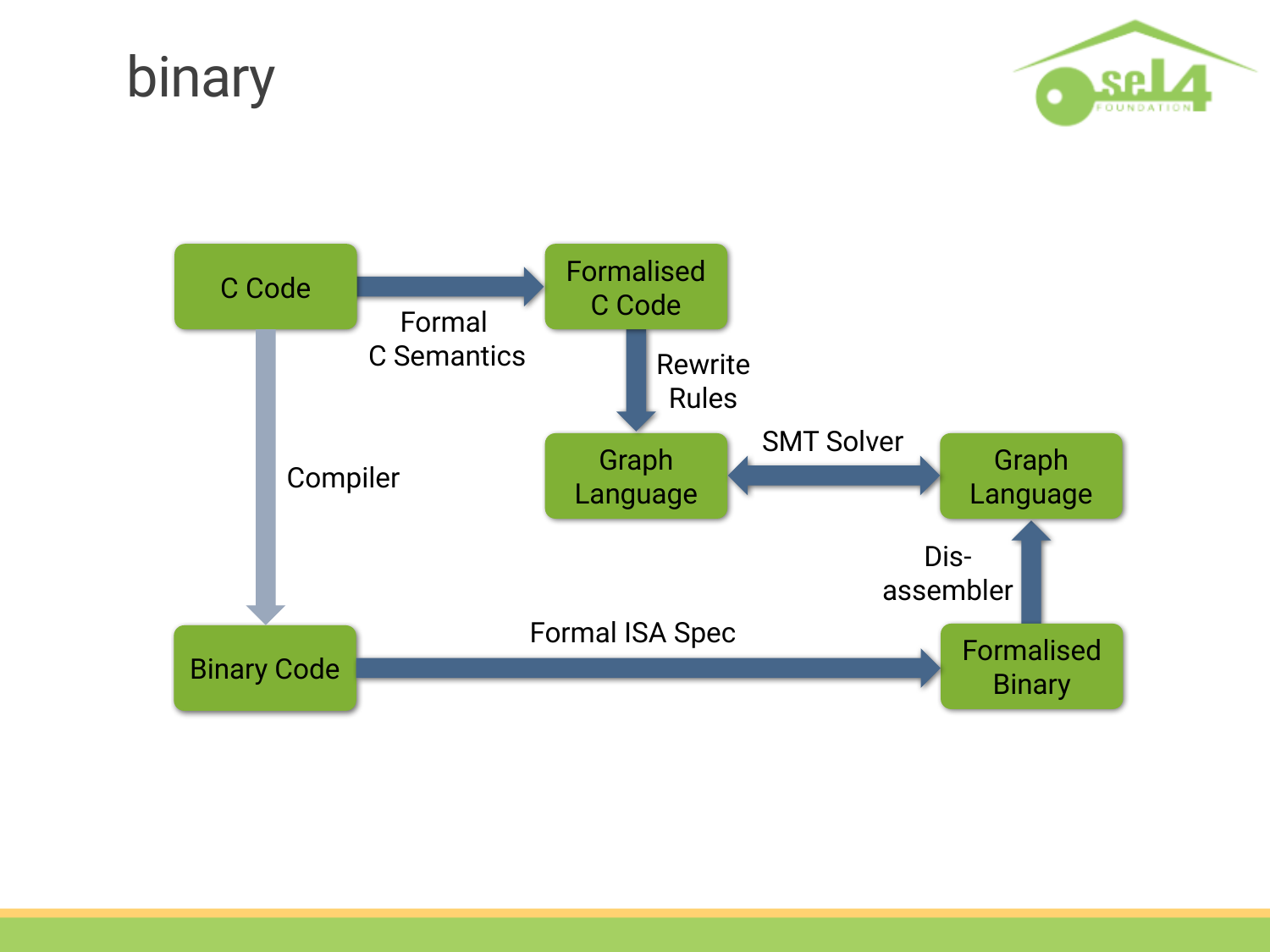

# binary
C Code
Formalised
C Code

Formal
C Semantics

Rewrite
Rules
SMT Solver
Graph
Language
Graph
Language
Compiler

Dis-
assembler
Formal ISA Spec

Formalised
Binary
Binary Code